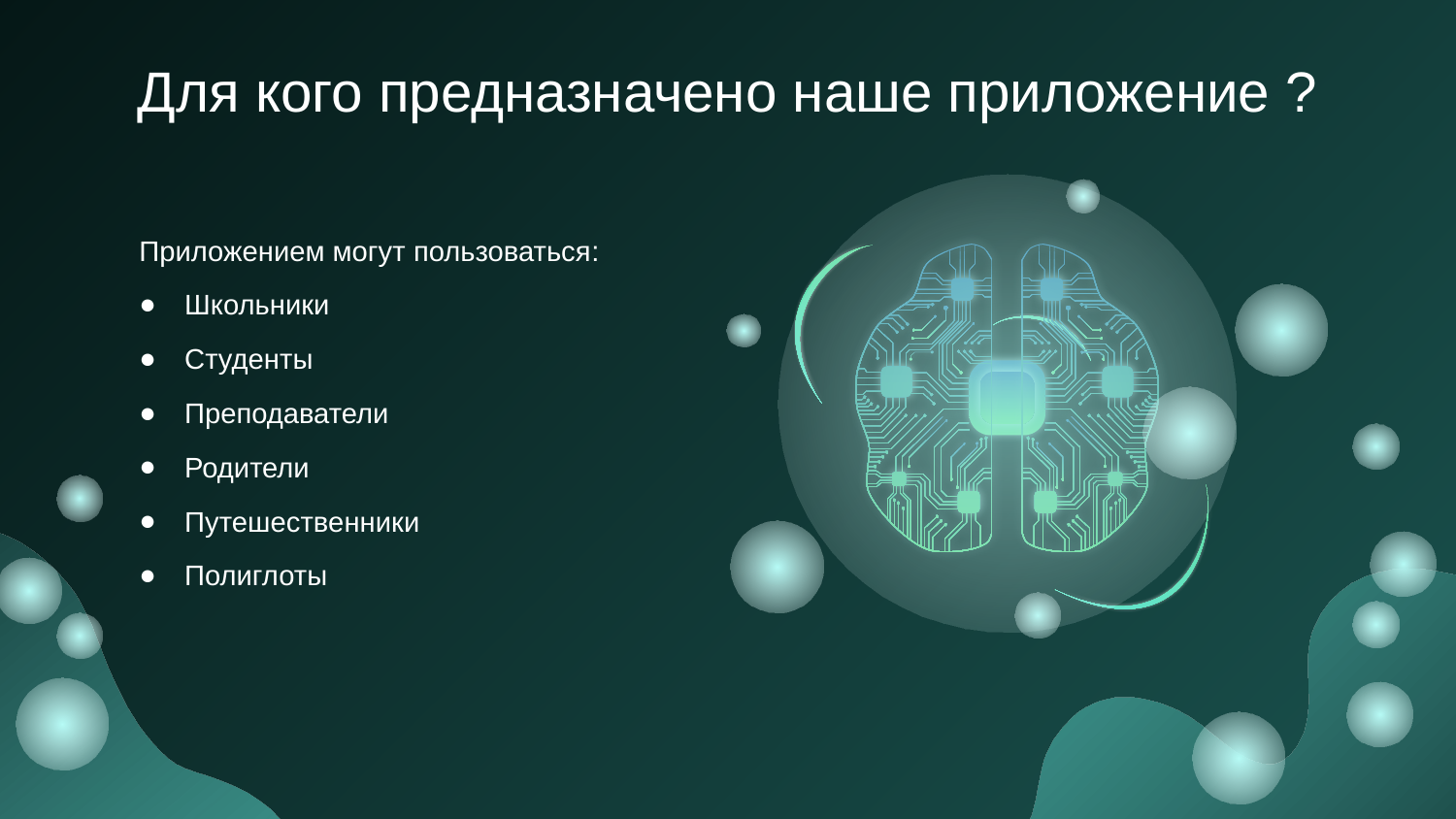

Для кого предназначено наше приложение ?

# Приложением могут пользоваться:
Школьники
Студенты
Преподаватели
Родители
Путешественники
Полиглоты